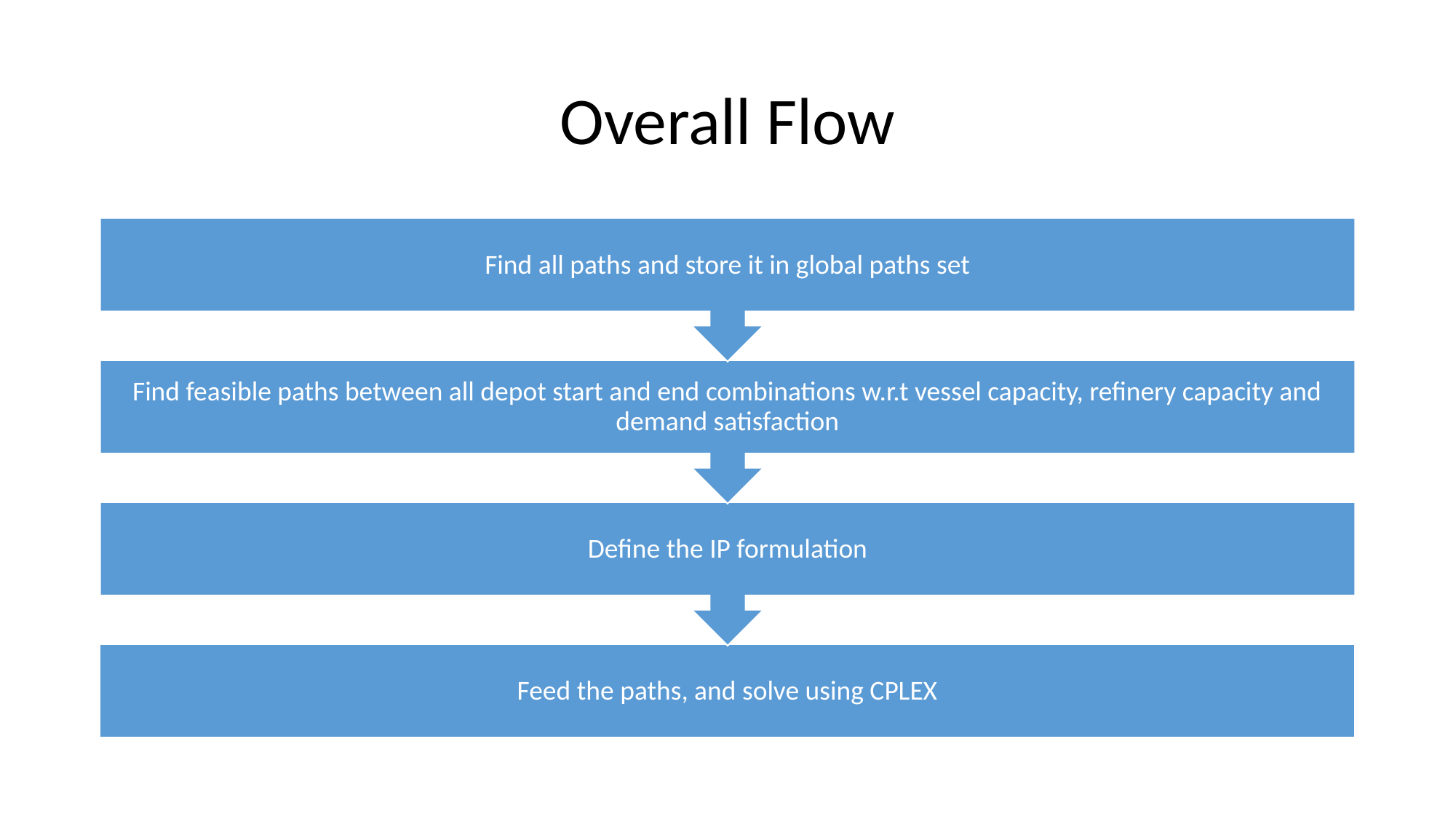

# Overall Flow
Feed the paths, and solve using CPLEX
Define the IP formulation
Find feasible paths between all depot start and end combinations w.r.t vessel capacity, refinery capacity and demand satisfaction
Find all paths and store it in global paths set